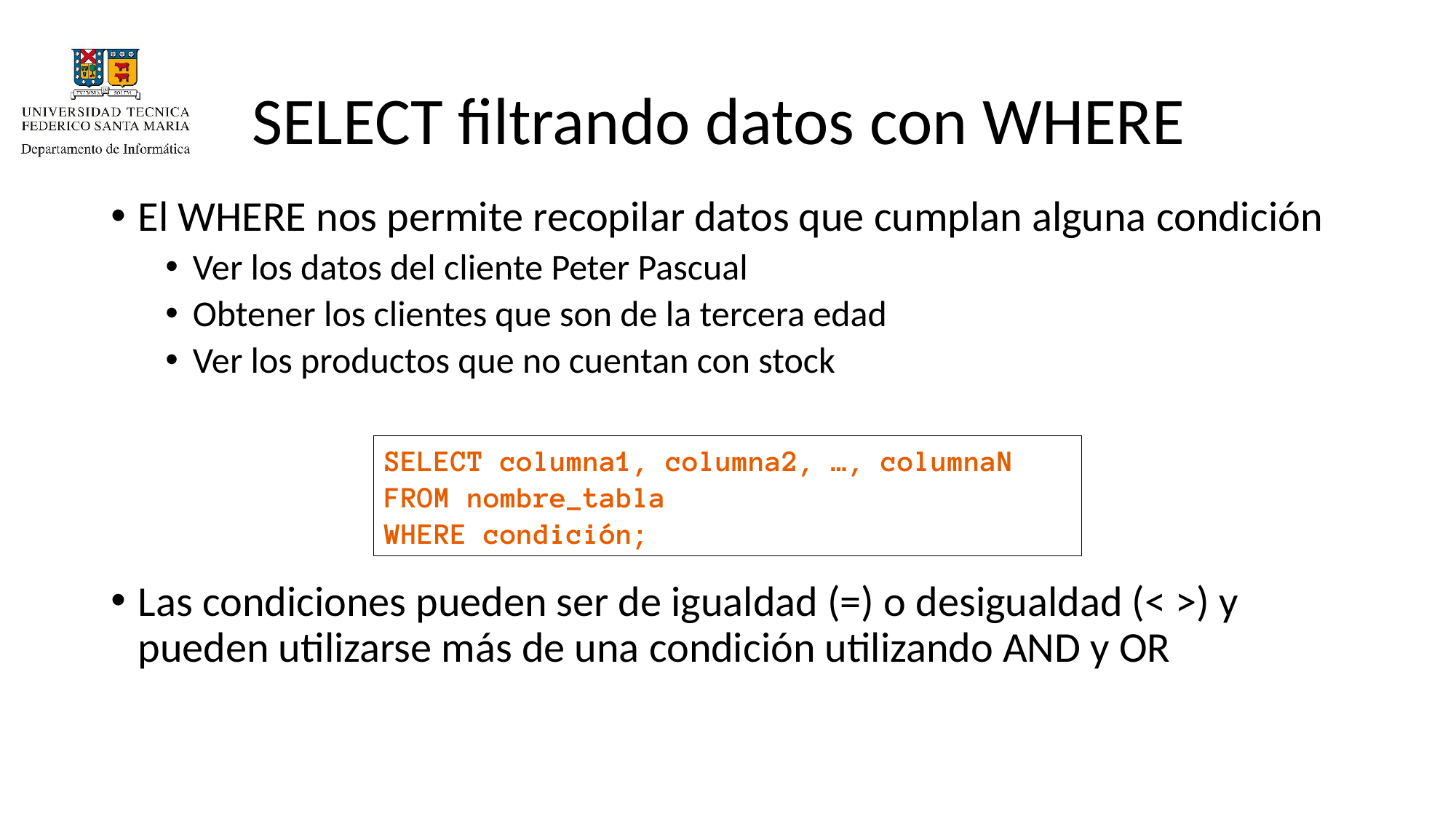

# SELECT filtrando datos con WHERE
El WHERE nos permite recopilar datos que cumplan alguna condición
Ver los datos del cliente Peter Pascual
Obtener los clientes que son de la tercera edad
Ver los productos que no cuentan con stock

Las condiciones pueden ser de igualdad (=) o desigualdad (< >) y pueden utilizarse más de una condición utilizando AND y OR
SELECT columna1, columna2, …, columnaN
FROM nombre_tabla
WHERE condición;